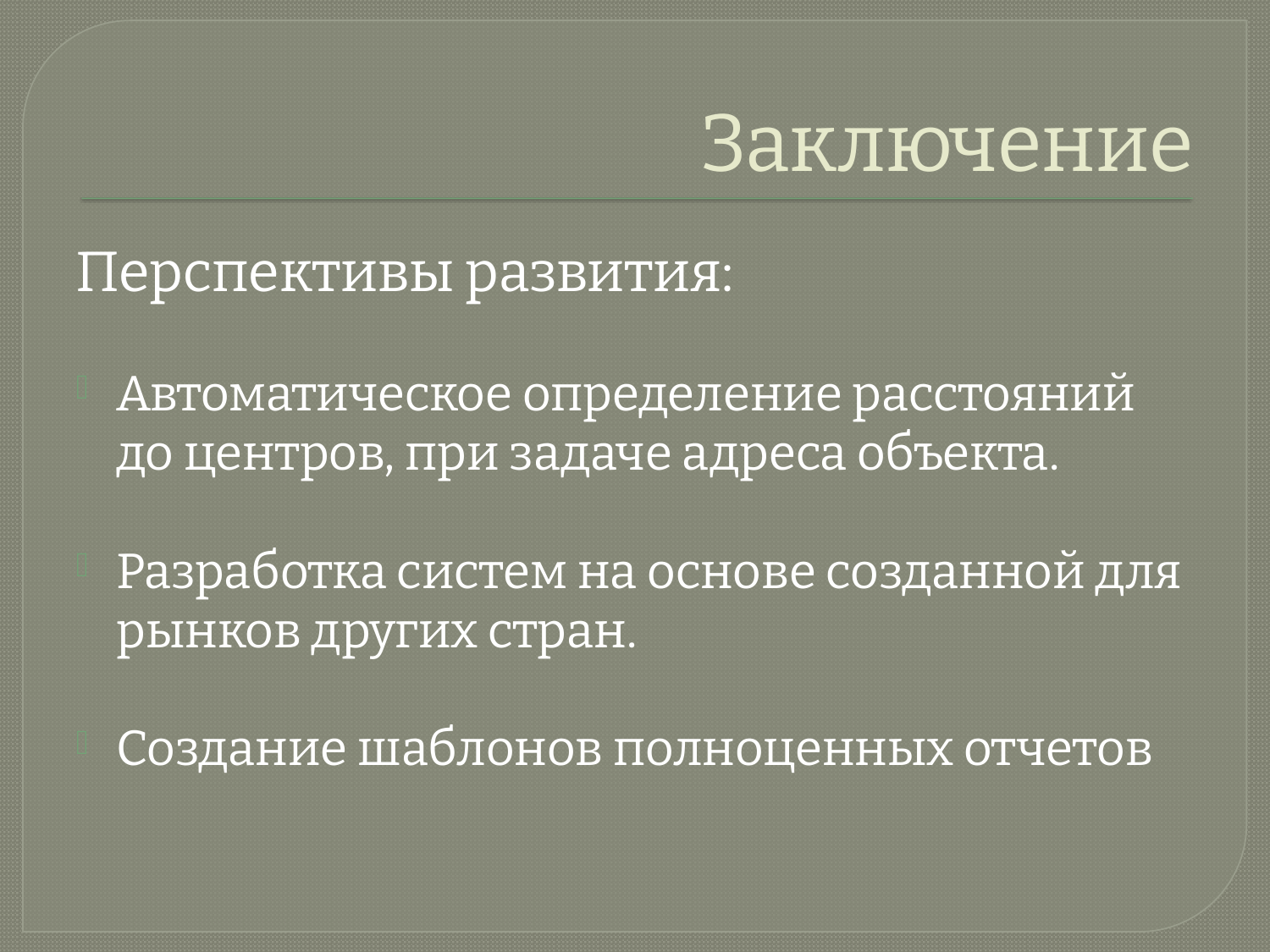

# Заключение
Перспективы развития:

Автоматическое определение расстояний до центров, при задаче адреса объекта.

Разработка систем на основе созданной для рынков других стран.

Создание шаблонов полноценных отчетов